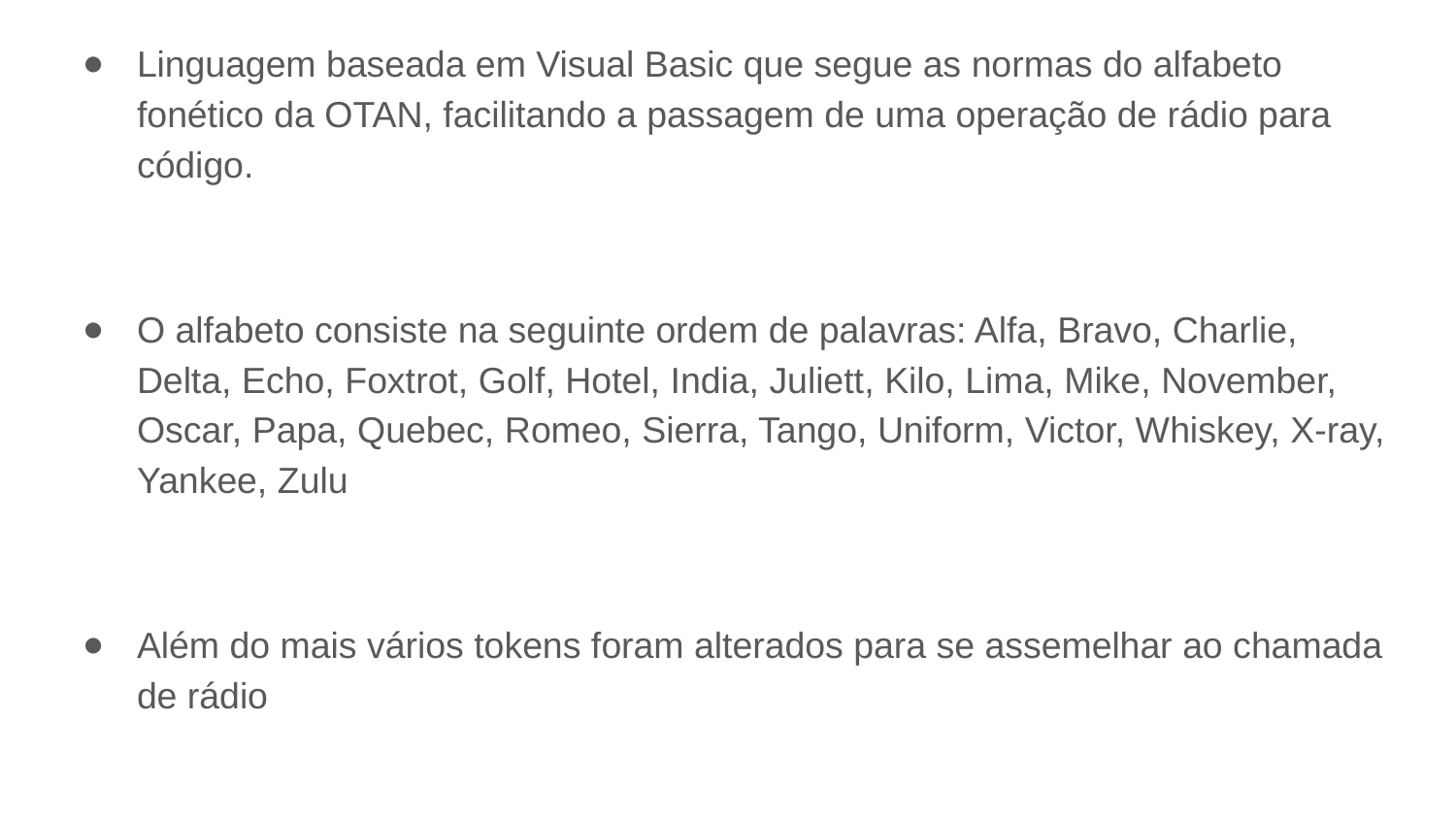

Linguagem baseada em Visual Basic que segue as normas do alfabeto fonético da OTAN, facilitando a passagem de uma operação de rádio para código.

O alfabeto consiste na seguinte ordem de palavras: Alfa, Bravo, Charlie, Delta, Echo, Foxtrot, Golf, Hotel, India, Juliett, Kilo, Lima, Mike, November, Oscar, Papa, Quebec, Romeo, Sierra, Tango, Uniform, Victor, Whiskey, X-ray, Yankee, Zulu

Além do mais vários tokens foram alterados para se assemelhar ao chamada de rádio